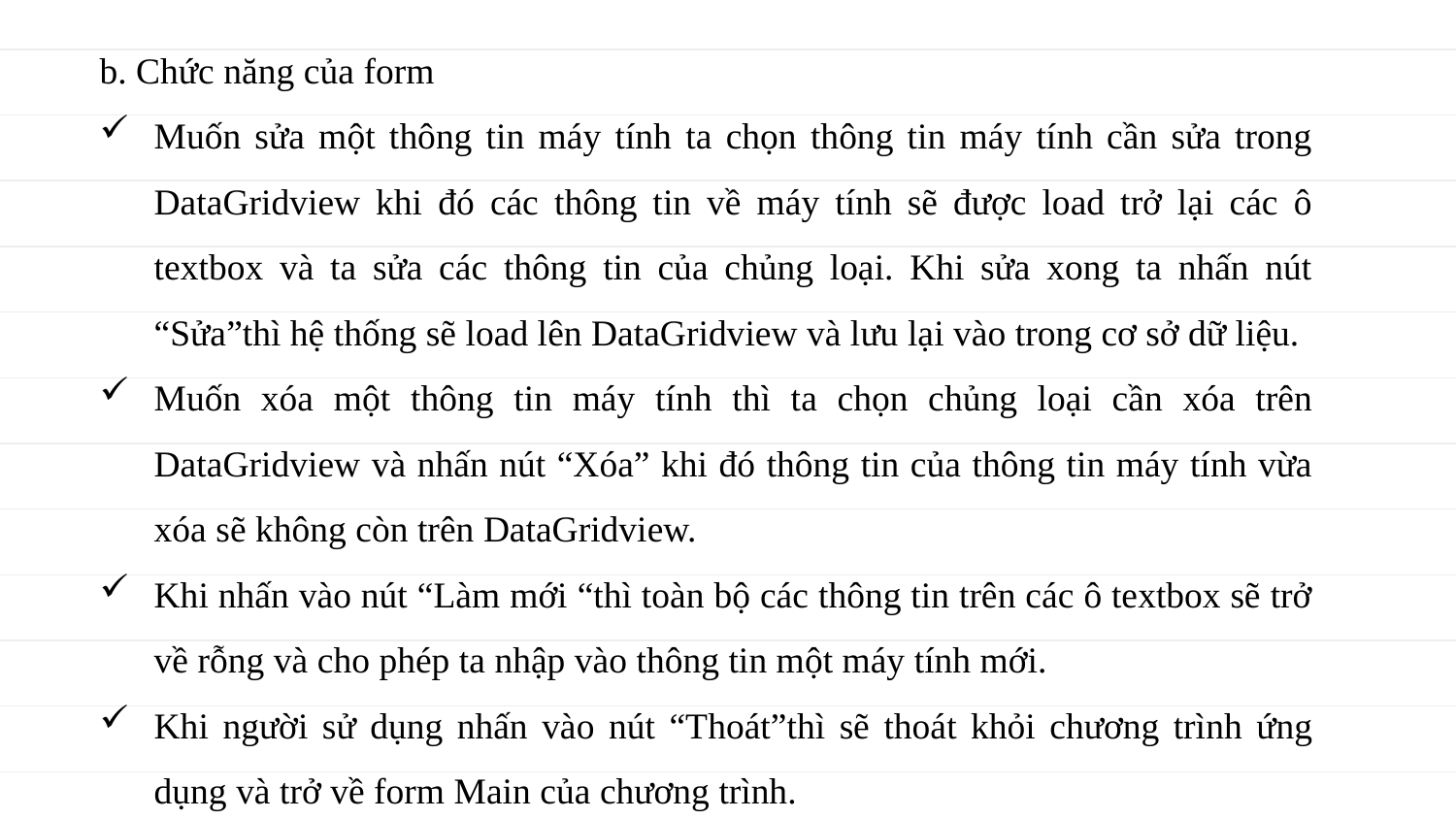

b. Chức năng của form
Muốn sửa một thông tin máy tính ta chọn thông tin máy tính cần sửa trong DataGridview khi đó các thông tin về máy tính sẽ được load trở lại các ô textbox và ta sửa các thông tin của chủng loại. Khi sửa xong ta nhấn nút “Sửa”thì hệ thống sẽ load lên DataGridview và lưu lại vào trong cơ sở dữ liệu.
Muốn xóa một thông tin máy tính thì ta chọn chủng loại cần xóa trên DataGridview và nhấn nút “Xóa” khi đó thông tin của thông tin máy tính vừa xóa sẽ không còn trên DataGridview.
Khi nhấn vào nút “Làm mới “thì toàn bộ các thông tin trên các ô textbox sẽ trở về rỗng và cho phép ta nhập vào thông tin một máy tính mới.
Khi người sử dụng nhấn vào nút “Thoát”thì sẽ thoát khỏi chương trình ứng dụng và trở về form Main của chương trình.